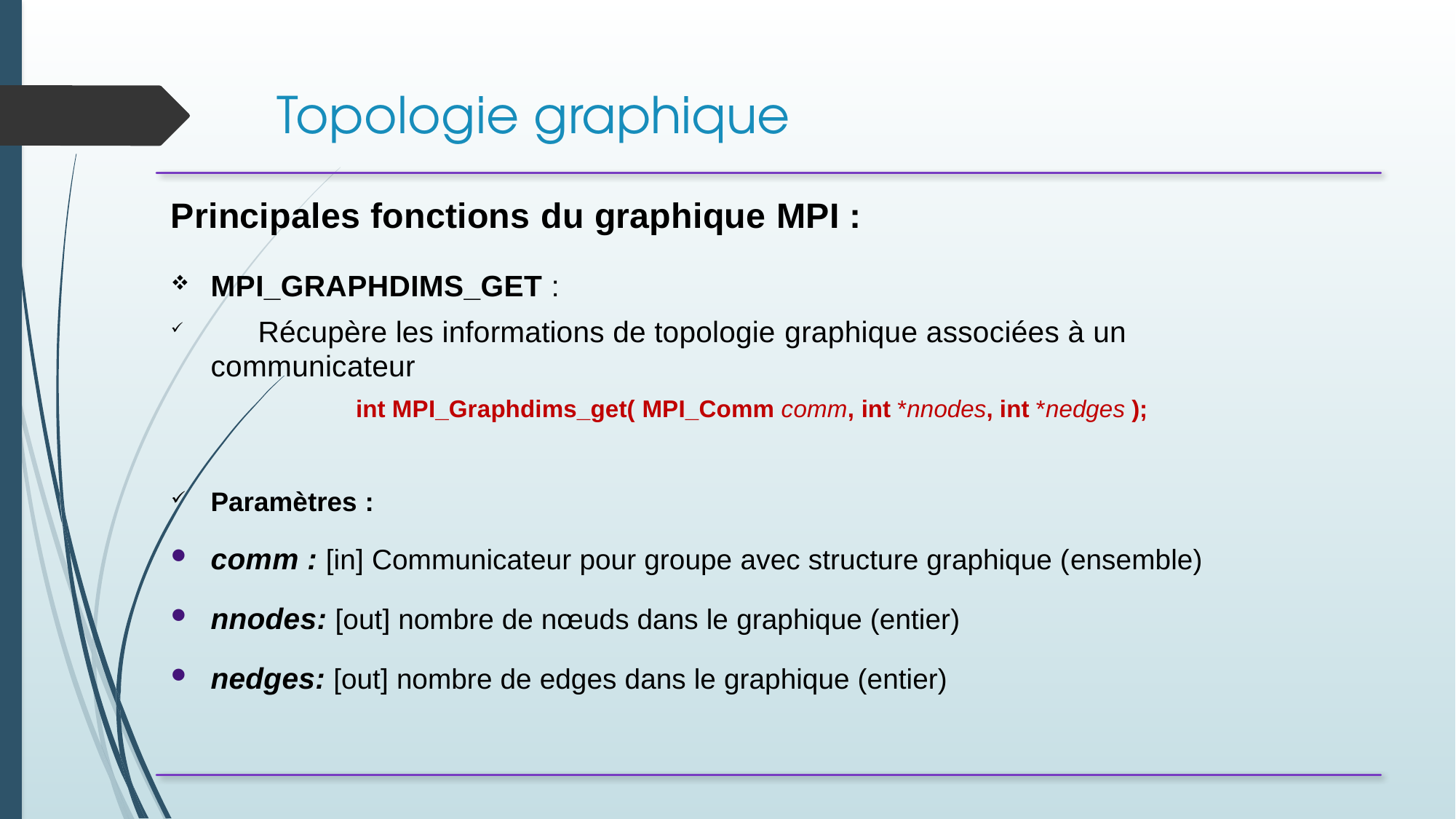

# Topologie graphique
Principales fonctions du graphique MPI :
MPI_GRAPHDIMS_GET :
	Récupère les informations de topologie graphique associées à un communicateur
int MPI_Graphdims_get( MPI_Comm comm, int *nnodes, int *nedges );

Paramètres :
comm : [in] Communicateur pour groupe avec structure graphique (ensemble)
nnodes: [out] nombre de nœuds dans le graphique (entier)
nedges: [out] nombre de edges dans le graphique (entier)